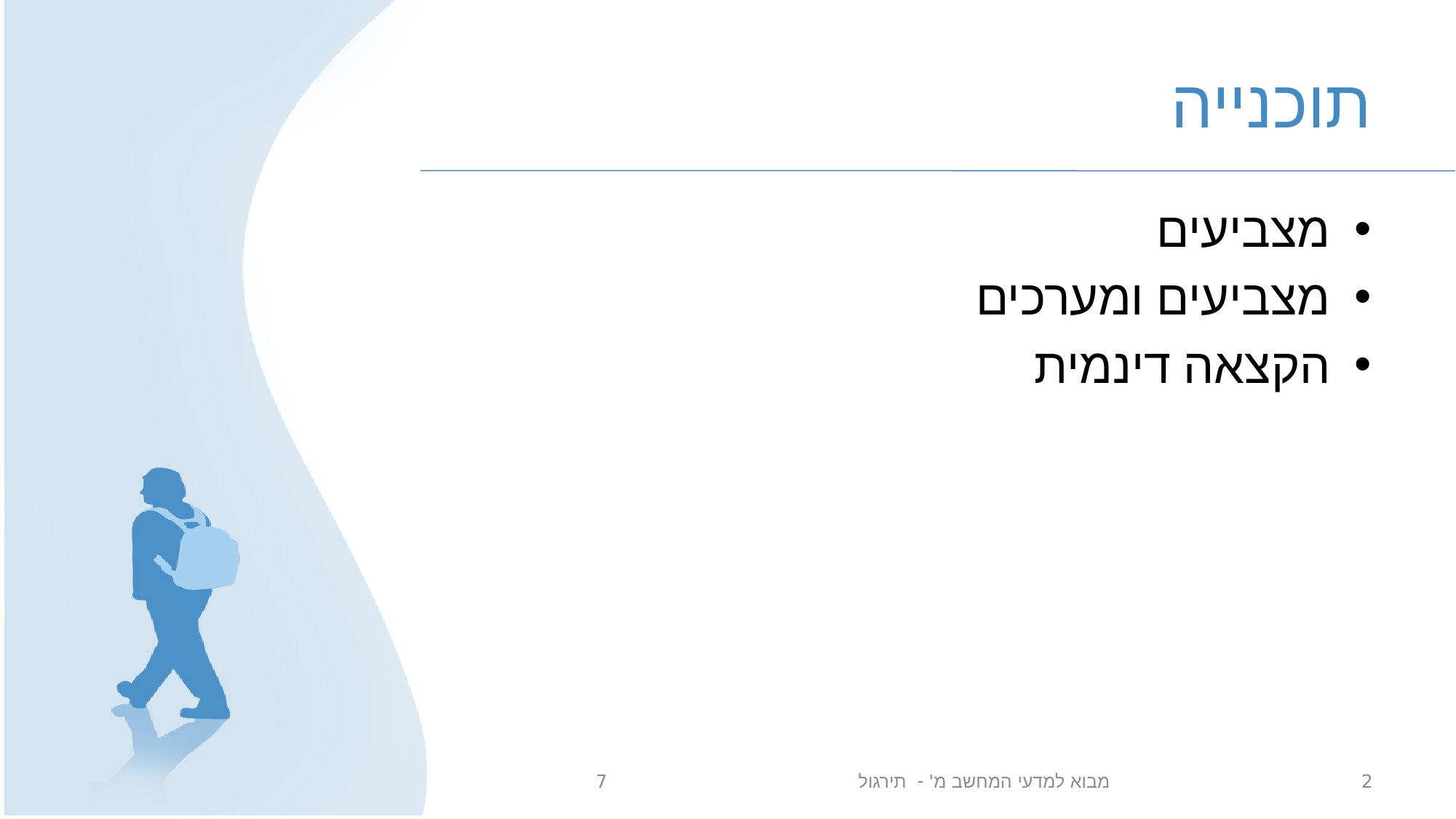

# תוכנייה
מצביעים
מצביעים ומערכים
הקצאה דינמית
מבוא למדעי המחשב מ' - תירגול 7
2